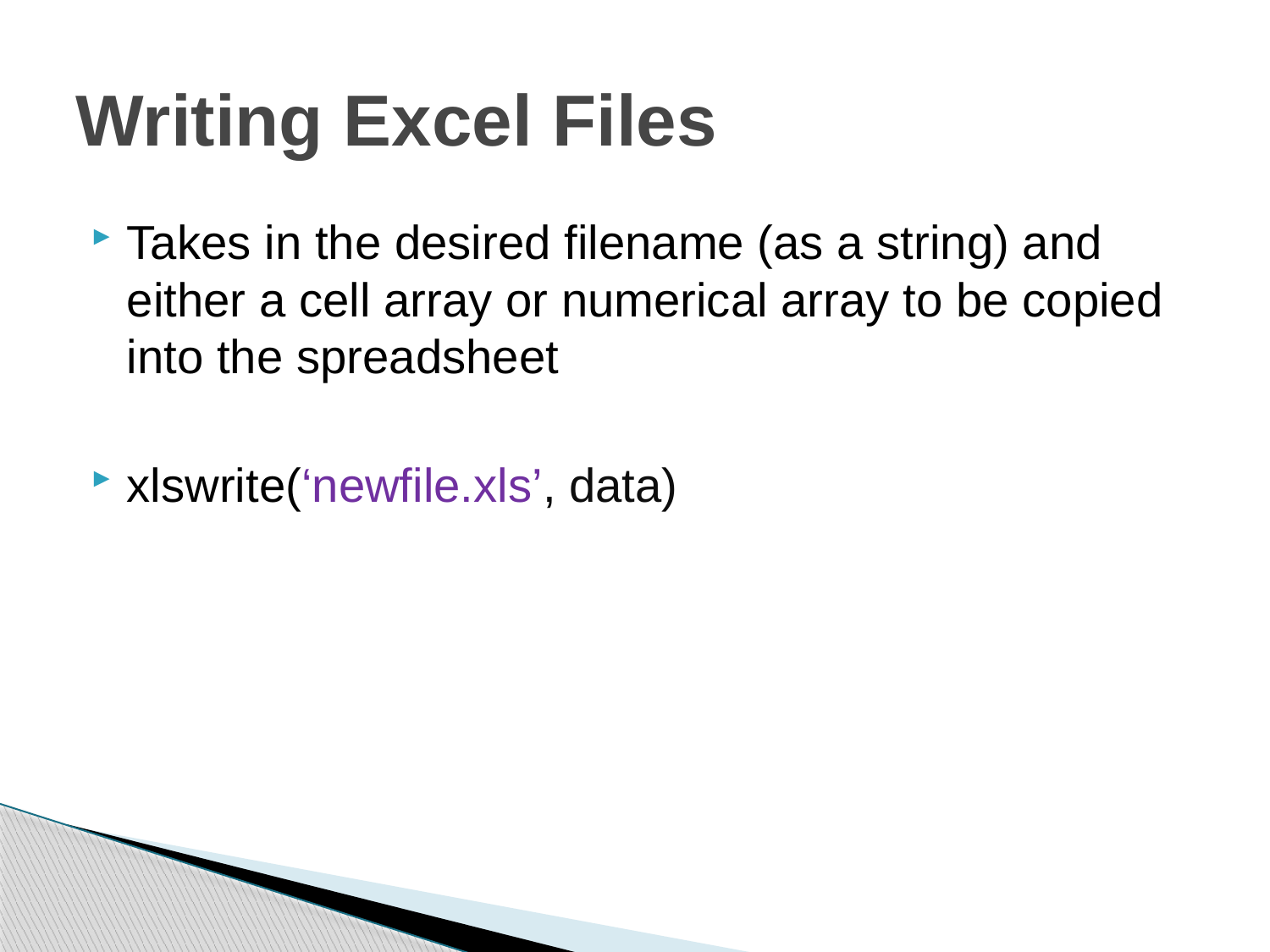

# Writing Excel Files
Takes in the desired filename (as a string) and either a cell array or numerical array to be copied into the spreadsheet

xlswrite(‘newfile.xls’, data)